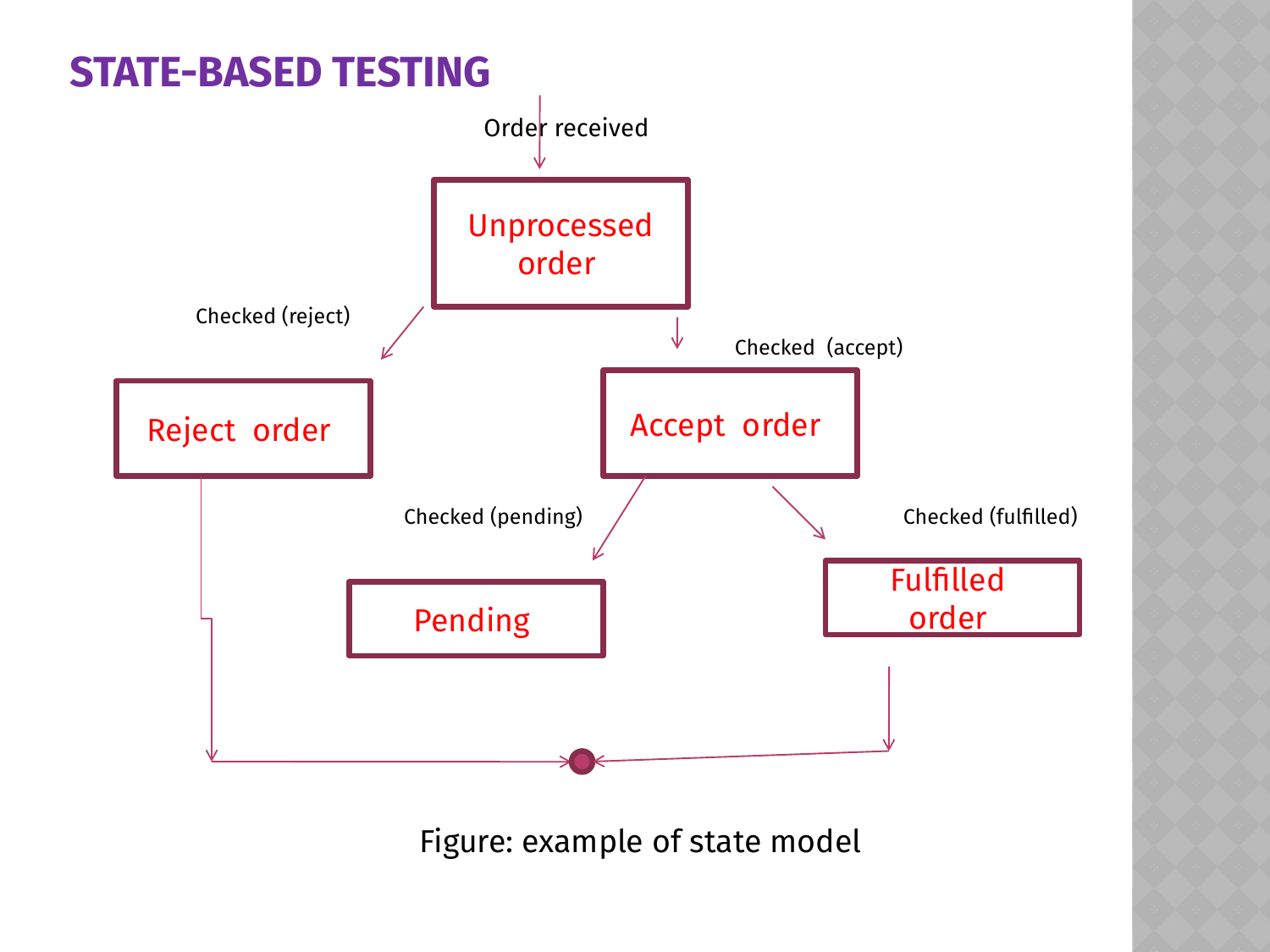

# State-Based testing
                                                                   Order received
Unprocessed order
Checked (reject)
Checked  (accept)
Accept  order
Reject  order
Checked (pending)
Checked (fulfilled)
Fulfilled
order
Pending

Figure: example of state model